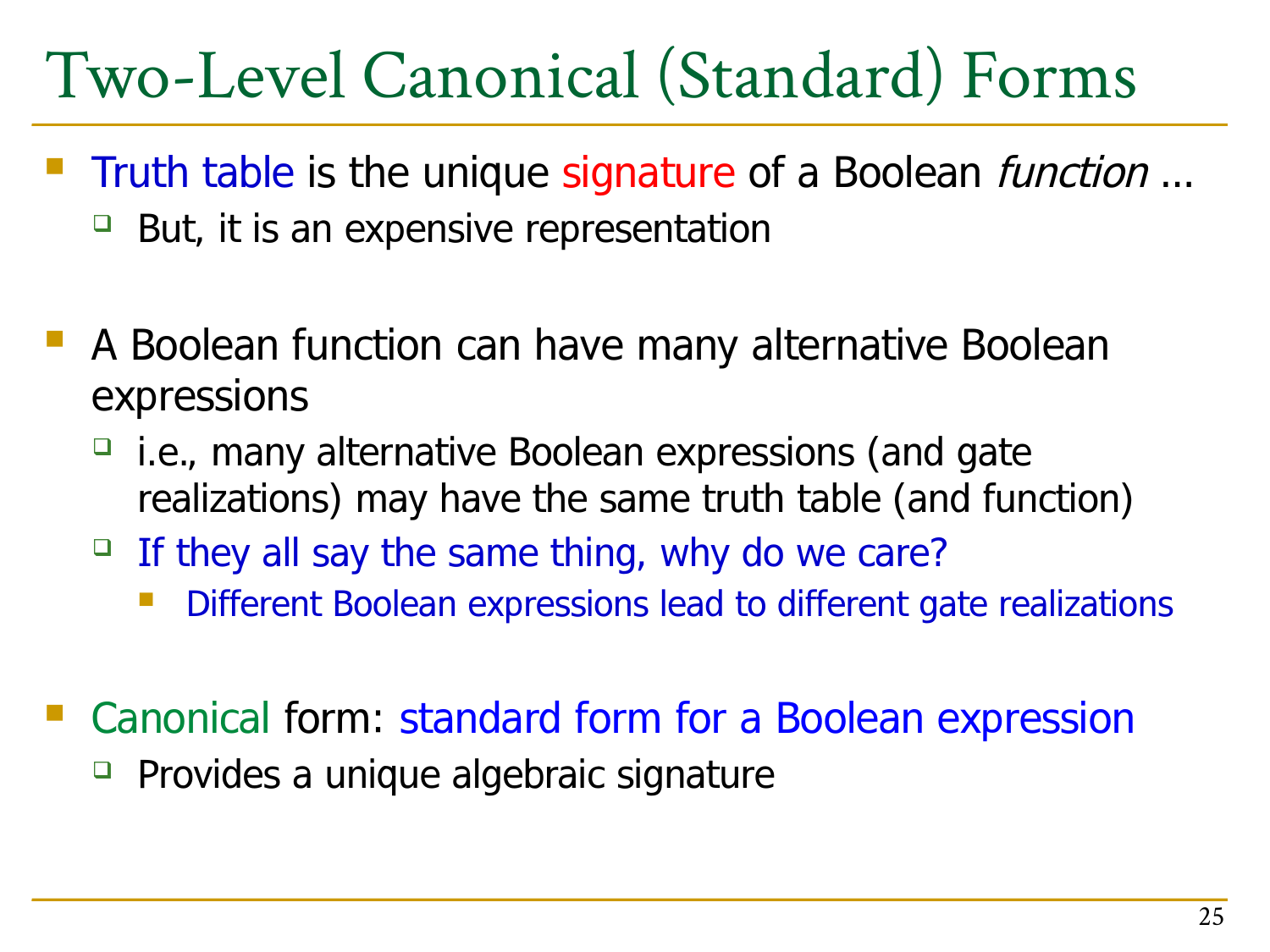

# Two-Level Canonical (Standard) Forms
Truth table is the unique signature of a Boolean function …
But, it is an expensive representation

A Boolean function can have many alternative Boolean expressions
i.e., many alternative Boolean expressions (and gate realizations) may have the same truth table (and function)
If they all say the same thing, why do we care?
Different Boolean expressions lead to different gate realizations

Canonical form: standard form for a Boolean expression
Provides a unique algebraic signature

25